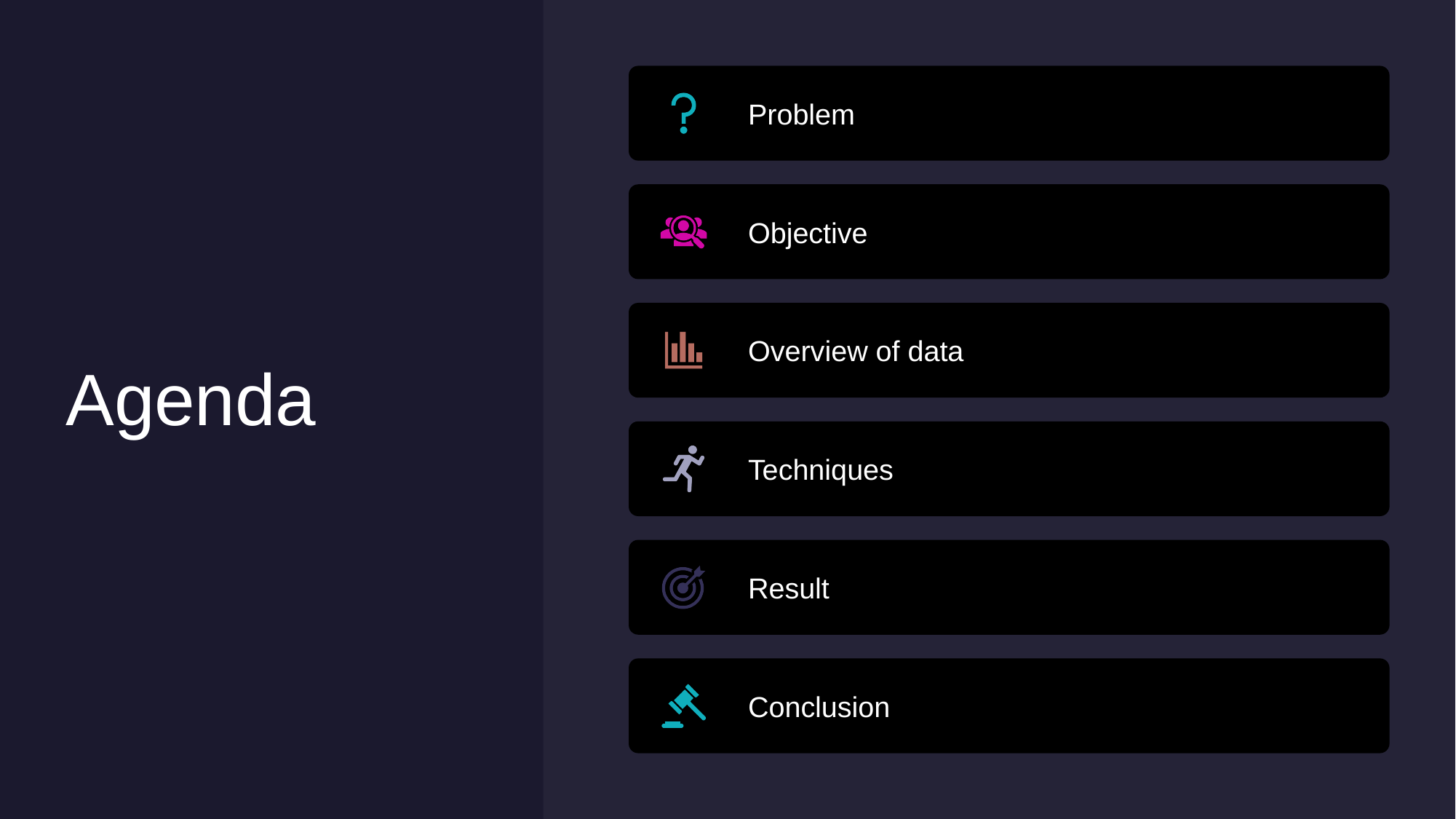

# Agenda
Problem
Objective
Overview of data
Techniques
Result
Conclusion